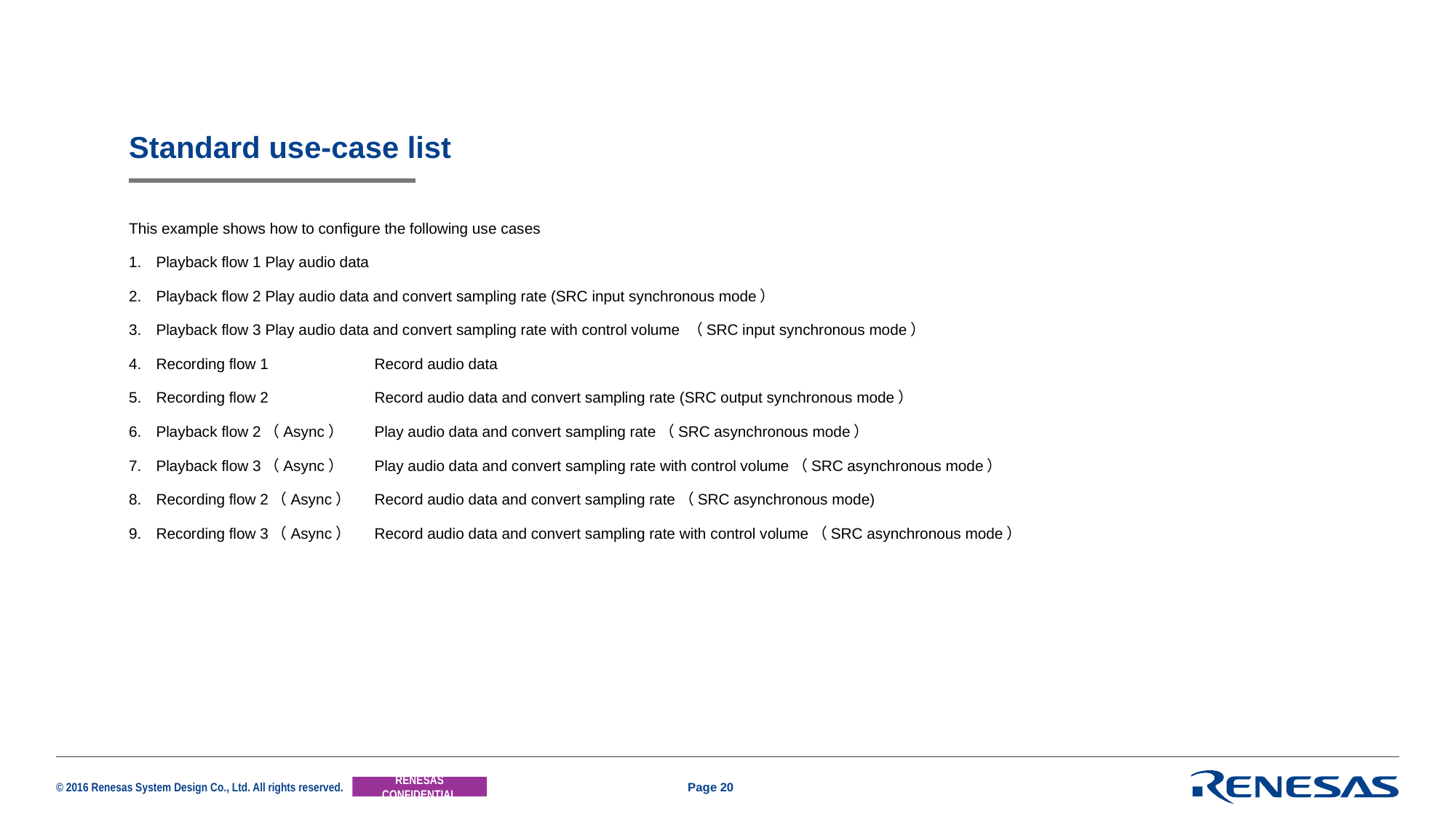

# Standard use-case list
This example shows how to configure the following use cases
Playback flow 1	Play audio data
Playback flow 2	Play audio data and convert sampling rate (SRC input synchronous mode）
Playback flow 3	Play audio data and convert sampling rate with control volume （SRC input synchronous mode）
Recording flow 1	Record audio data
Recording flow 2	Record audio data and convert sampling rate (SRC output synchronous mode）
Playback flow 2（Async）	Play audio data and convert sampling rate（SRC asynchronous mode）
Playback flow 3（Async）	Play audio data and convert sampling rate with control volume（SRC asynchronous mode）
Recording flow 2（Async）	Record audio data and convert sampling rate（SRC asynchronous mode)
Recording flow 3（Async）	Record audio data and convert sampling rate with control volume（SRC asynchronous mode）
Page 20